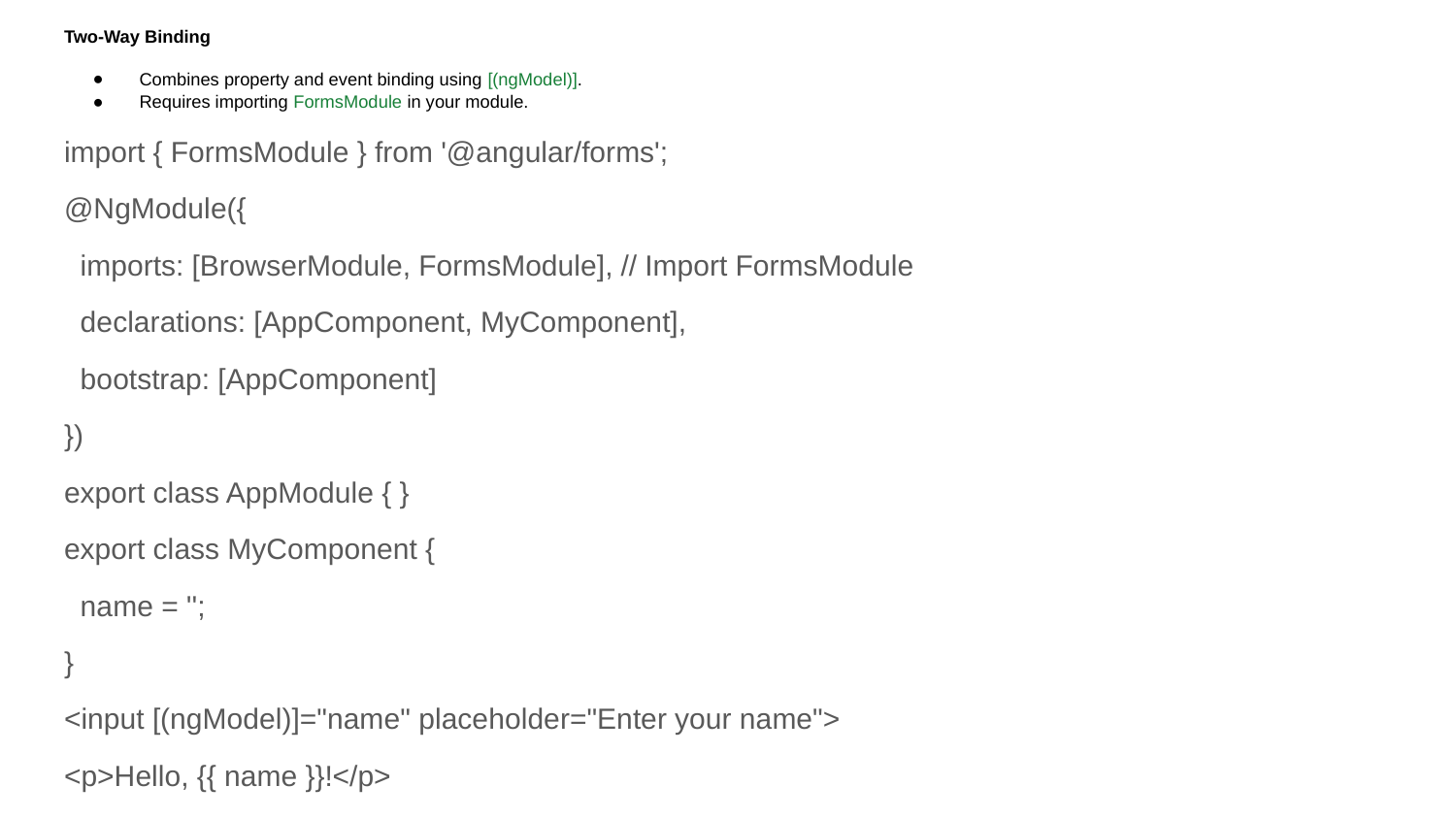

Two-Way Binding
Combines property and event binding using [(ngModel)].
Requires importing FormsModule in your module.
import { FormsModule } from '@angular/forms';
@NgModule({
  imports: [BrowserModule, FormsModule], // Import FormsModule
  declarations: [AppComponent, MyComponent],
  bootstrap: [AppComponent]
})
export class AppModule { }
export class MyComponent {
  name = '';
}
<input [(ngModel)]="name" placeholder="Enter your name">
<p>Hello, {{ name }}!</p>